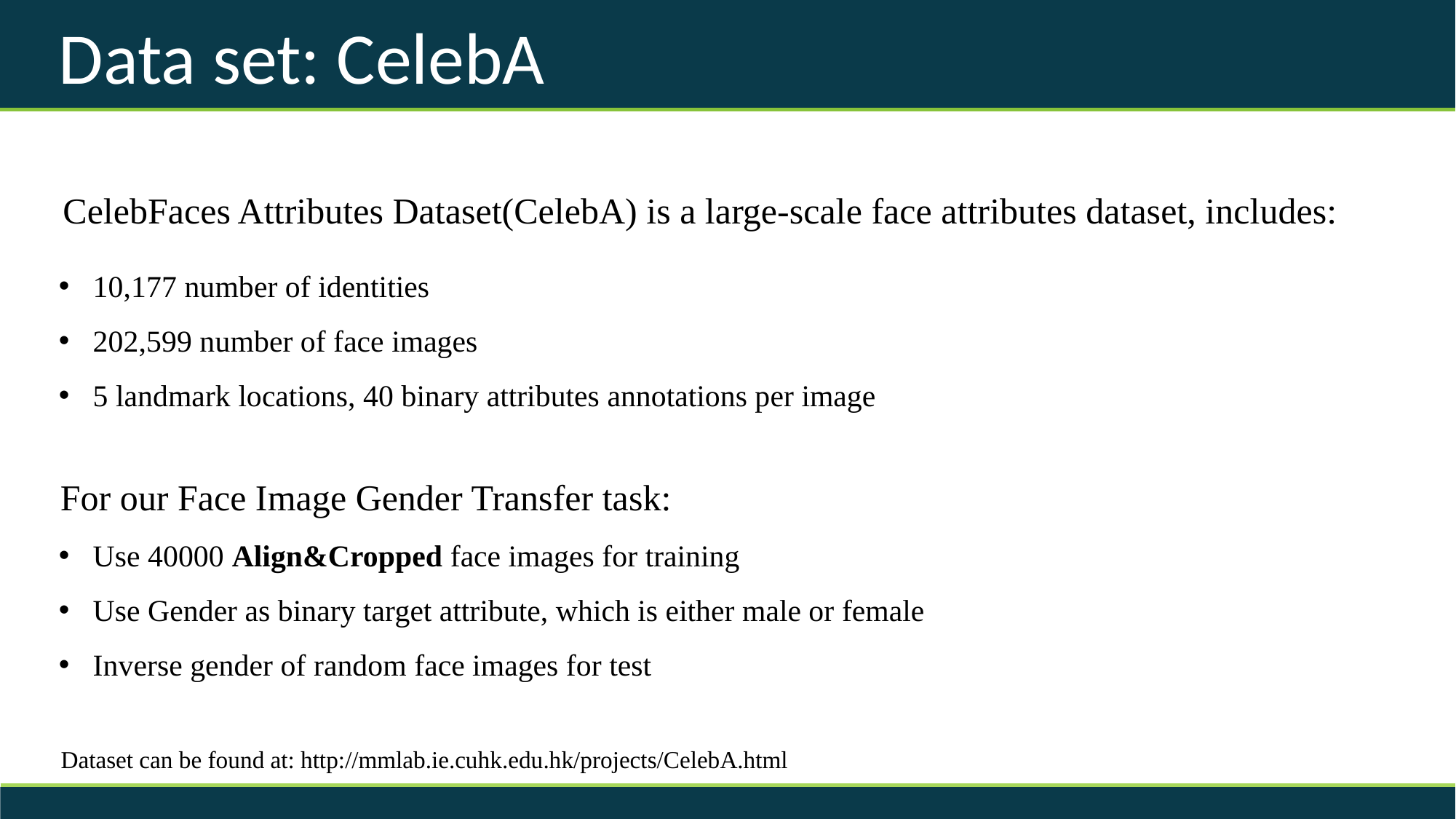

Data set: CelebA
CelebFaces Attributes Dataset(CelebA) is a large-scale face attributes dataset, includes:
10,177 number of identities
202,599 number of face images
5 landmark locations, 40 binary attributes annotations per image
For our Face Image Gender Transfer task:
Use 40000 Align&Cropped face images for training
Use Gender as binary target attribute, which is either male or female
Inverse gender of random face images for test
Dataset can be found at: http://mmlab.ie.cuhk.edu.hk/projects/CelebA.html